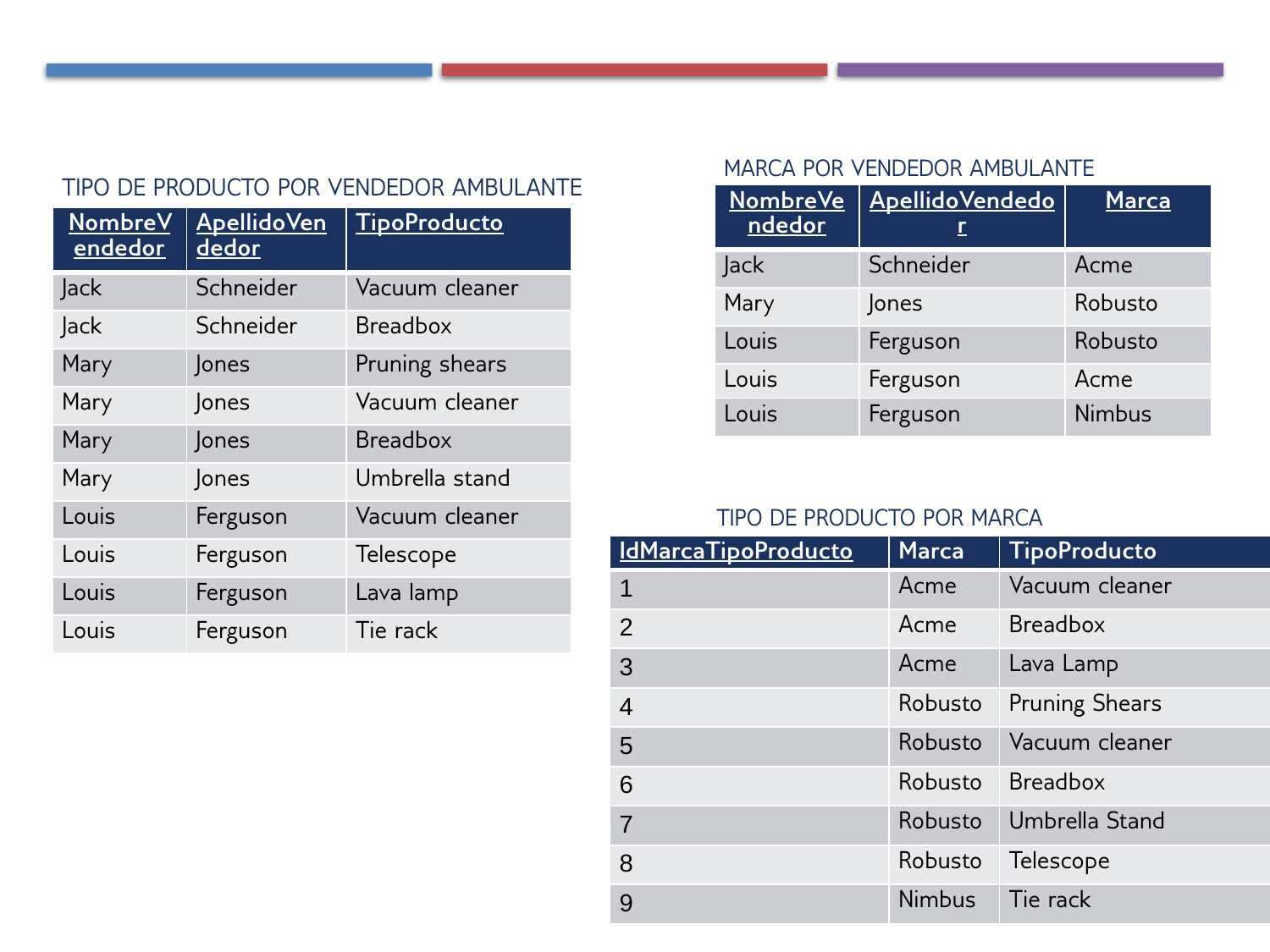

Marca por vendedor ambulante
Tipo de Producto por vendedor ambulante
| NombreVendedor | ApellidoVendedor | Marca |
| --- | --- | --- |
| Jack | Schneider | Acme |
| Mary | Jones | Robusto |
| Louis | Ferguson | Robusto |
| Louis | Ferguson | Acme |
| Louis | Ferguson | Nimbus |
| NombreVendedor | ApellidoVendedor | TipoProducto |
| --- | --- | --- |
| Jack | Schneider | Vacuum cleaner |
| Jack | Schneider | Breadbox |
| Mary | Jones | Pruning shears |
| Mary | Jones | Vacuum cleaner |
| Mary | Jones | Breadbox |
| Mary | Jones | Umbrella stand |
| Louis | Ferguson | Vacuum cleaner |
| Louis | Ferguson | Telescope |
| Louis | Ferguson | Lava lamp |
| Louis | Ferguson | Tie rack |
Tipo de producto por marca
| IdMarcaTipoProducto | Marca | TipoProducto |
| --- | --- | --- |
| 1 | Acme | Vacuum cleaner |
| 2 | Acme | Breadbox |
| 3 | Acme | Lava Lamp |
| 4 | Robusto | Pruning Shears |
| 5 | Robusto | Vacuum cleaner |
| 6 | Robusto | Breadbox |
| 7 | Robusto | Umbrella Stand |
| 8 | Robusto | Telescope |
| 9 | Nimbus | Tie rack |